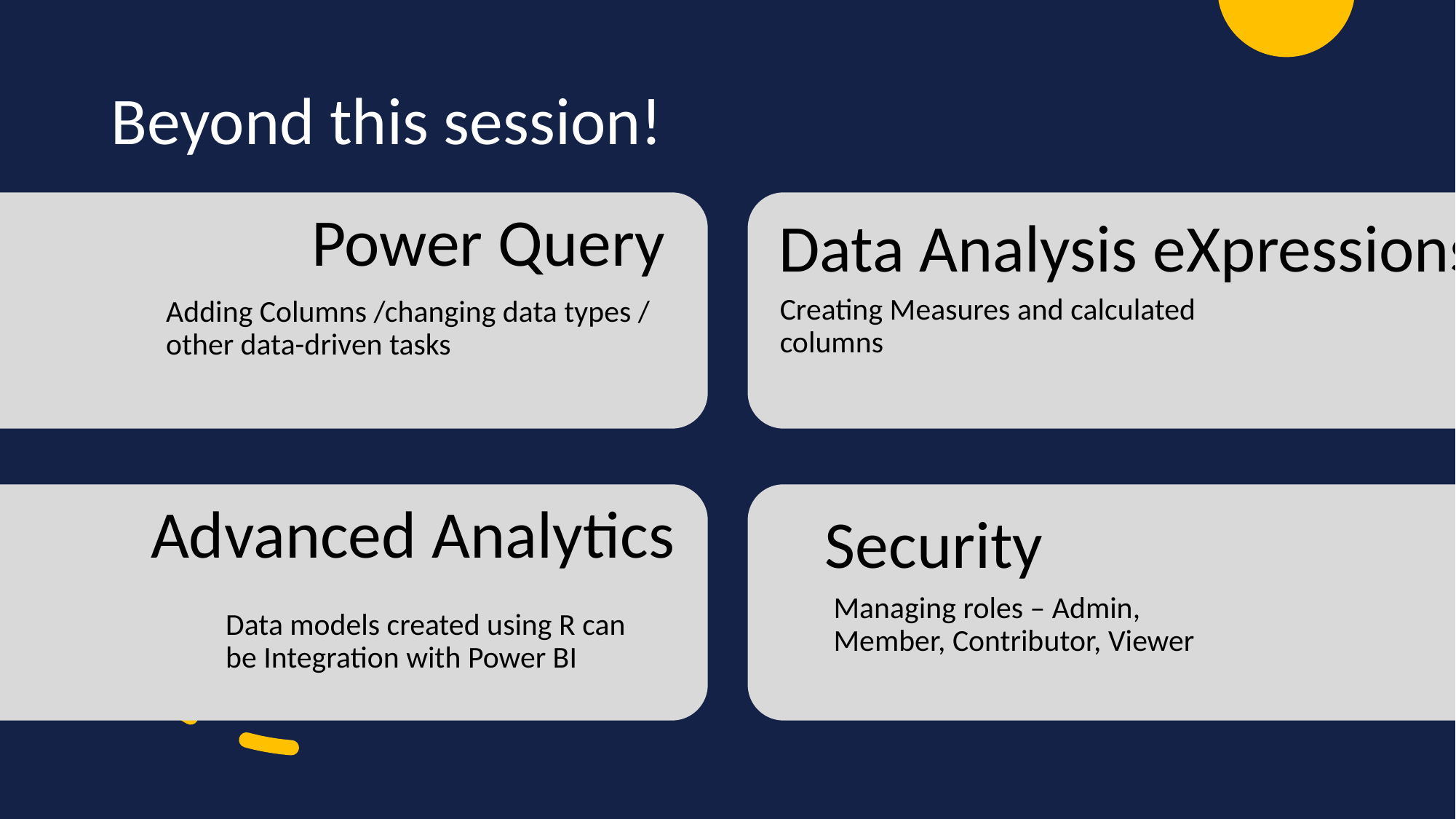

# Beyond this session!

Power Query
Adding Columns /changing data types / other data-driven tasks
Data Analysis eXpressions

Creating Measures and calculated columns
Advanced Analytics
Security
Managing roles – Admin, Member, Contributor, Viewer
Data models created using R can  be Integration with Power BI